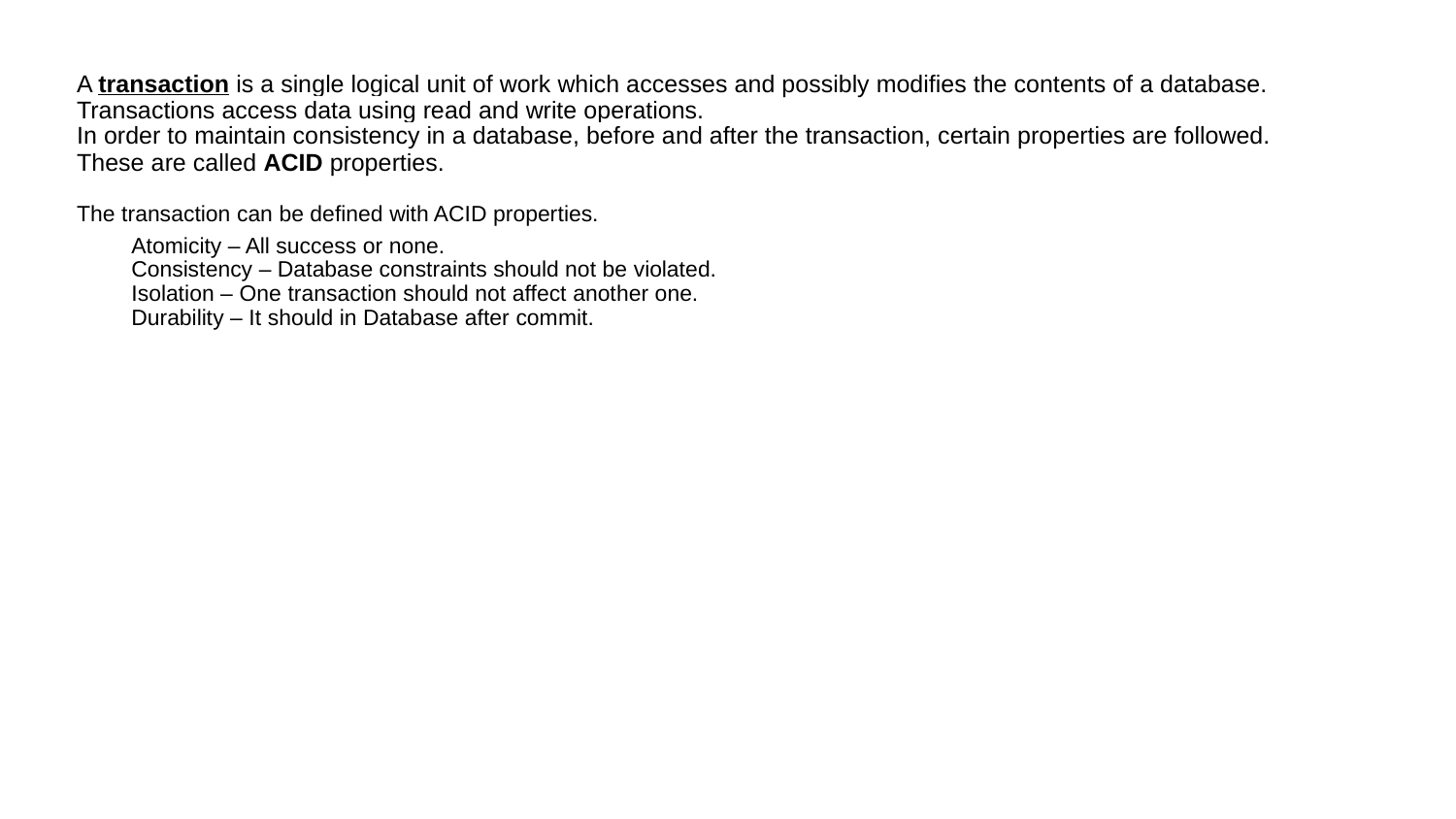

A transaction is a single logical unit of work which accesses and possibly modifies the contents of a database. Transactions access data using read and write operations.
In order to maintain consistency in a database, before and after the transaction, certain properties are followed. These are called ACID properties.

The transaction can be defined with ACID properties.
Atomicity – All success or none.
Consistency – Database constraints should not be violated.
Isolation – One transaction should not affect another one.
Durability – It should in Database after commit.